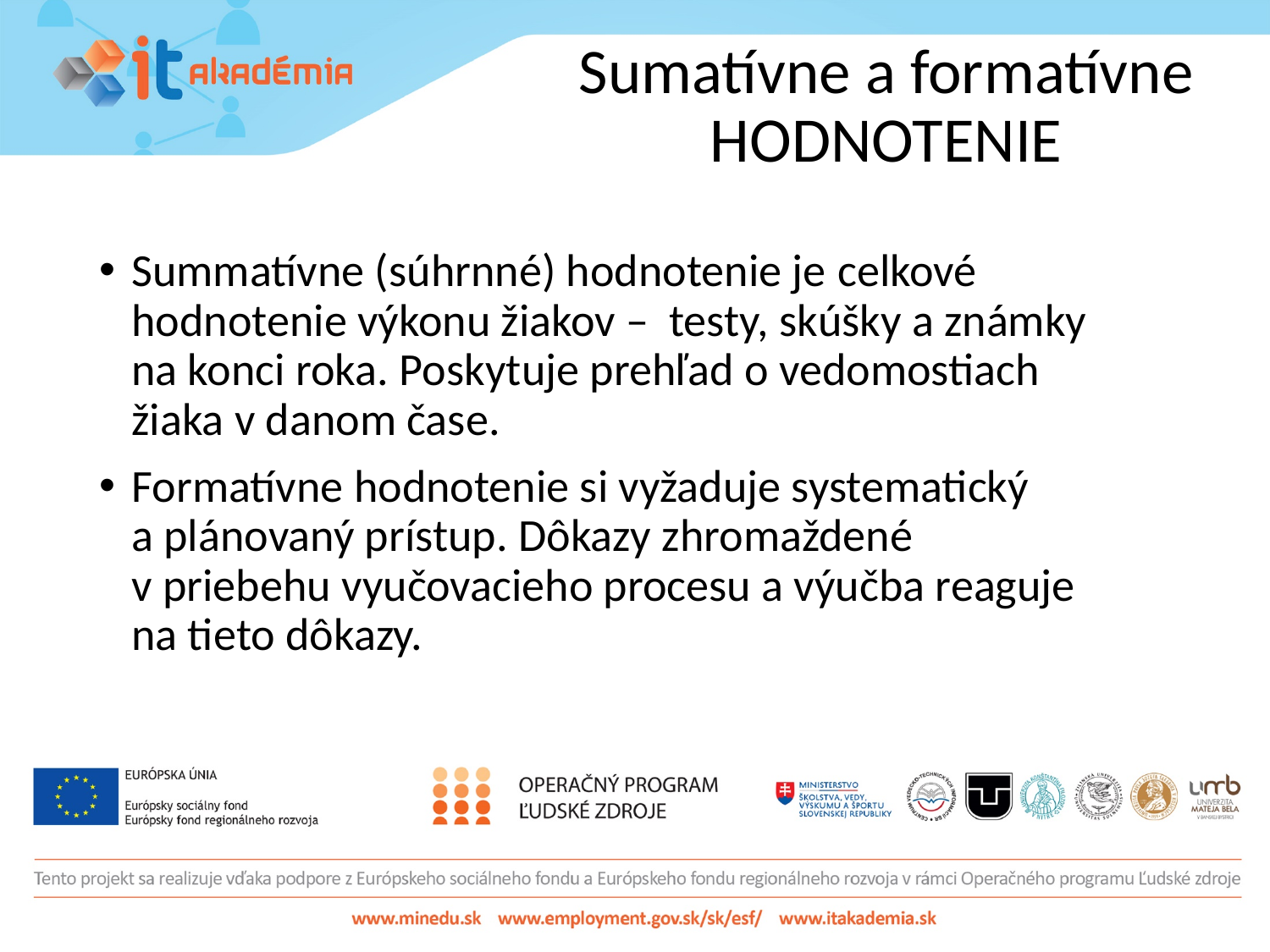

Sumatívne a formatívne HODNOTENIE
Summatívne (súhrnné) hodnotenie je celkové hodnotenie výkonu žiakov –  testy, skúšky a známky
na konci roka. Poskytuje prehľad o vedomostiach
žiaka v danom čase.
Formatívne hodnotenie si vyžaduje systematický
a plánovaný prístup. Dôkazy zhromaždené
v priebehu vyučovacieho procesu a výučba reaguje
na tieto dôkazy.